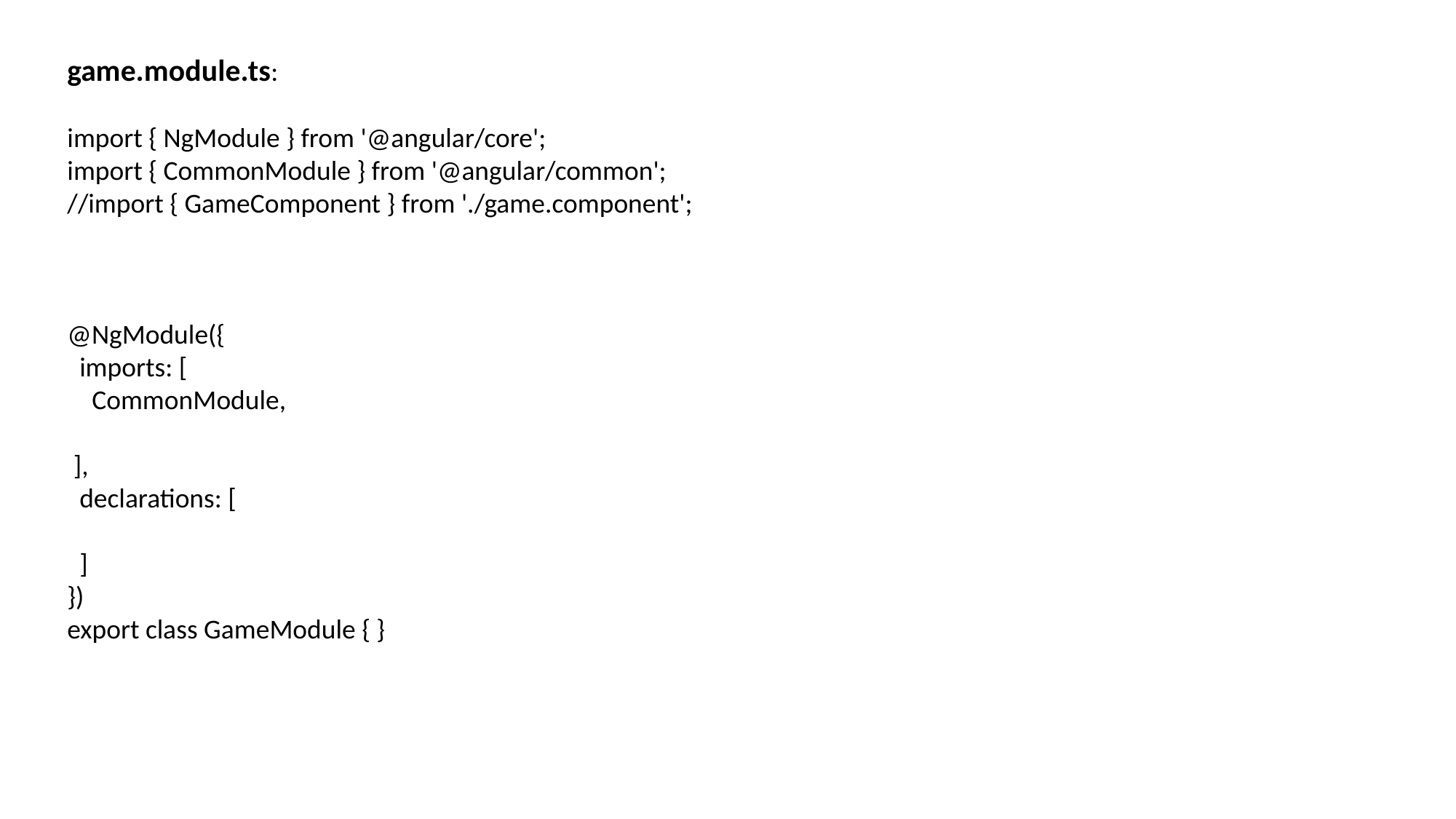

game.module.ts:
import { NgModule } from '@angular/core';
import { CommonModule } from '@angular/common';
//import { GameComponent } from './game.component';

@NgModule({
  imports: [
    CommonModule,

 ],
  declarations: [

  ]
})
export class GameModule { }